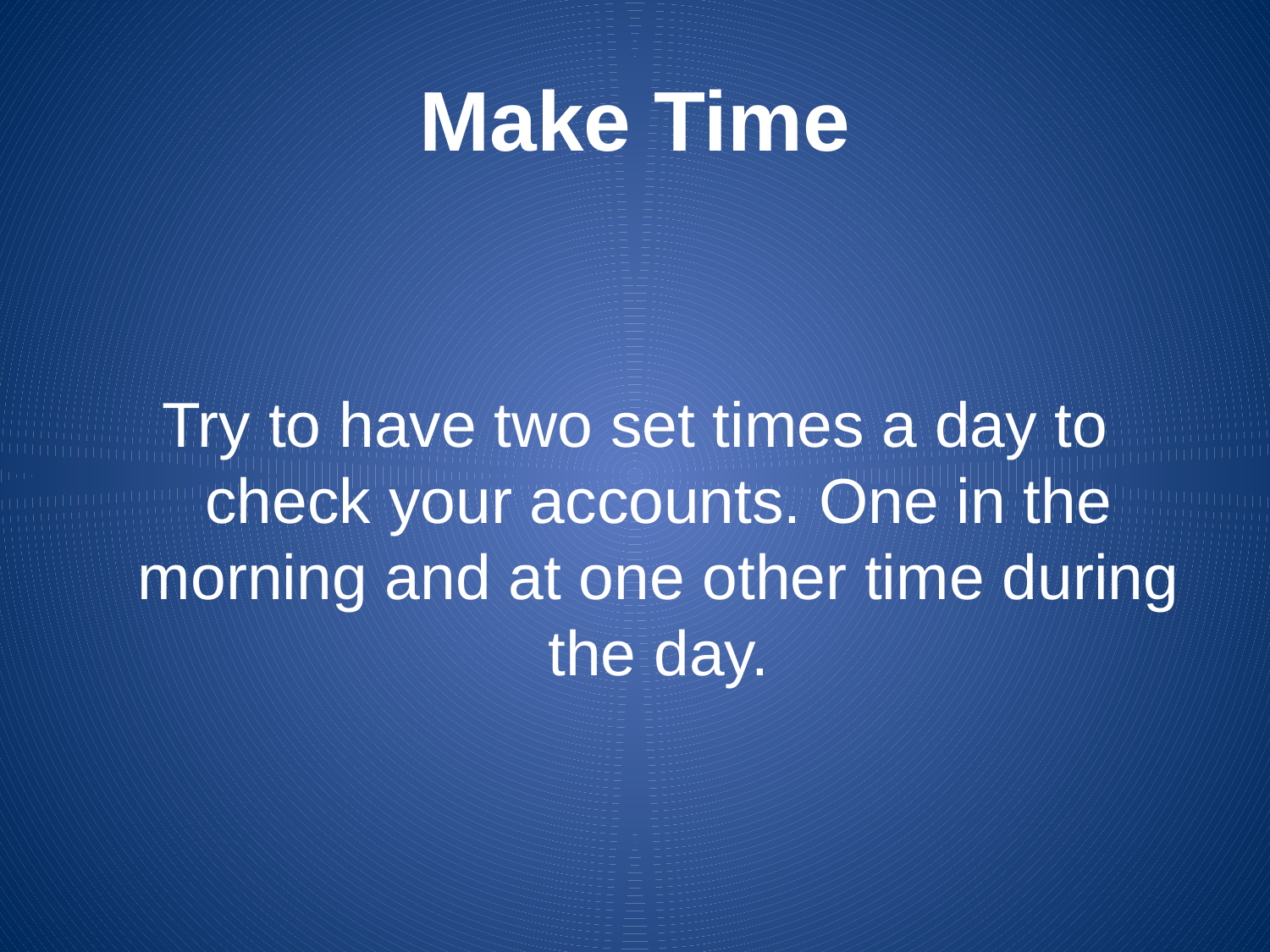

# Make Time
Try to have two set times a day to check your accounts. One in the morning and at one other time during the day.